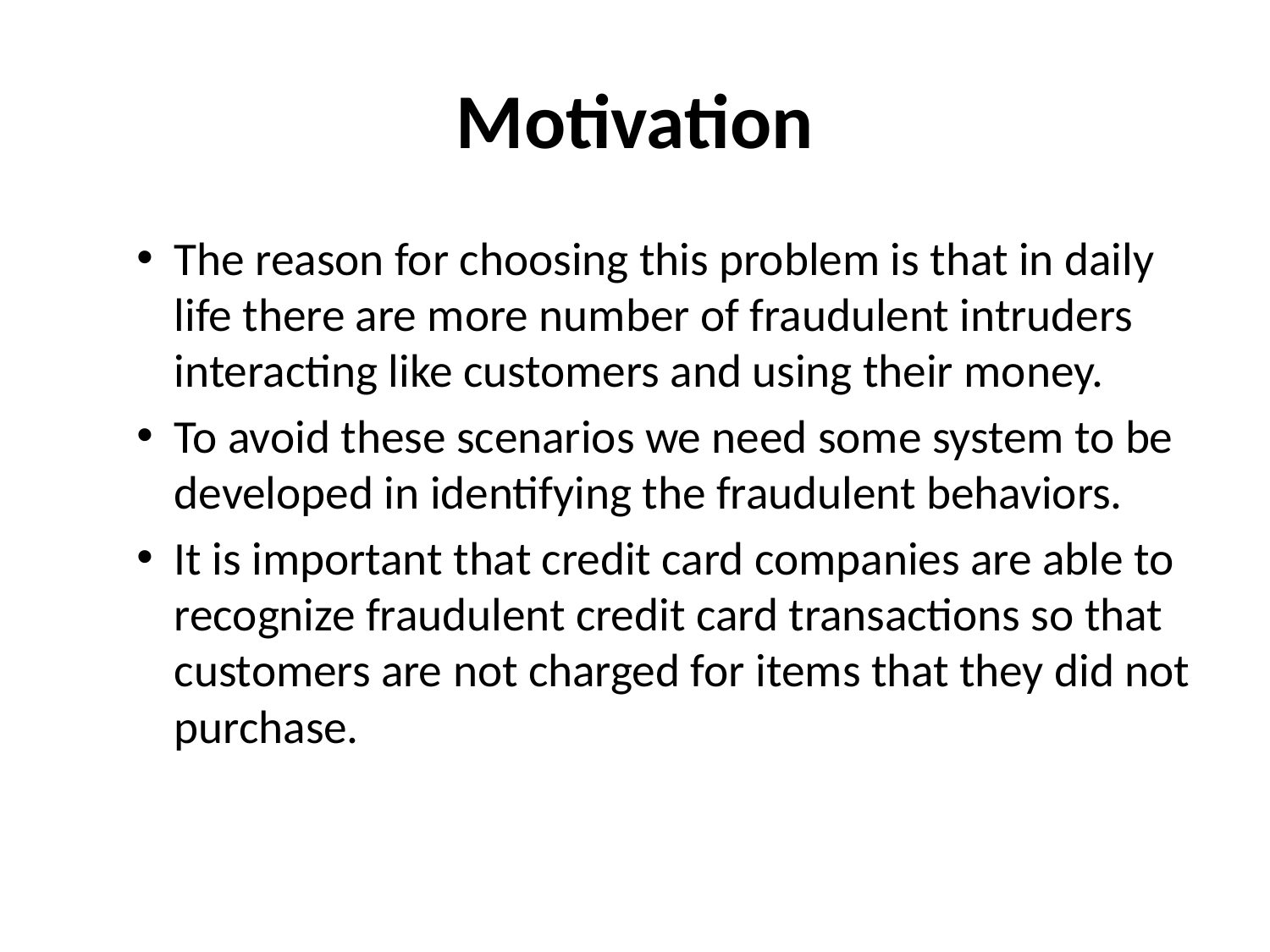

# Motivation
The reason for choosing this problem is that in daily life there are more number of fraudulent intruders interacting like customers and using their money.
To avoid these scenarios we need some system to be developed in identifying the fraudulent behaviors.
It is important that credit card companies are able to recognize fraudulent credit card transactions so that customers are not charged for items that they did not purchase.